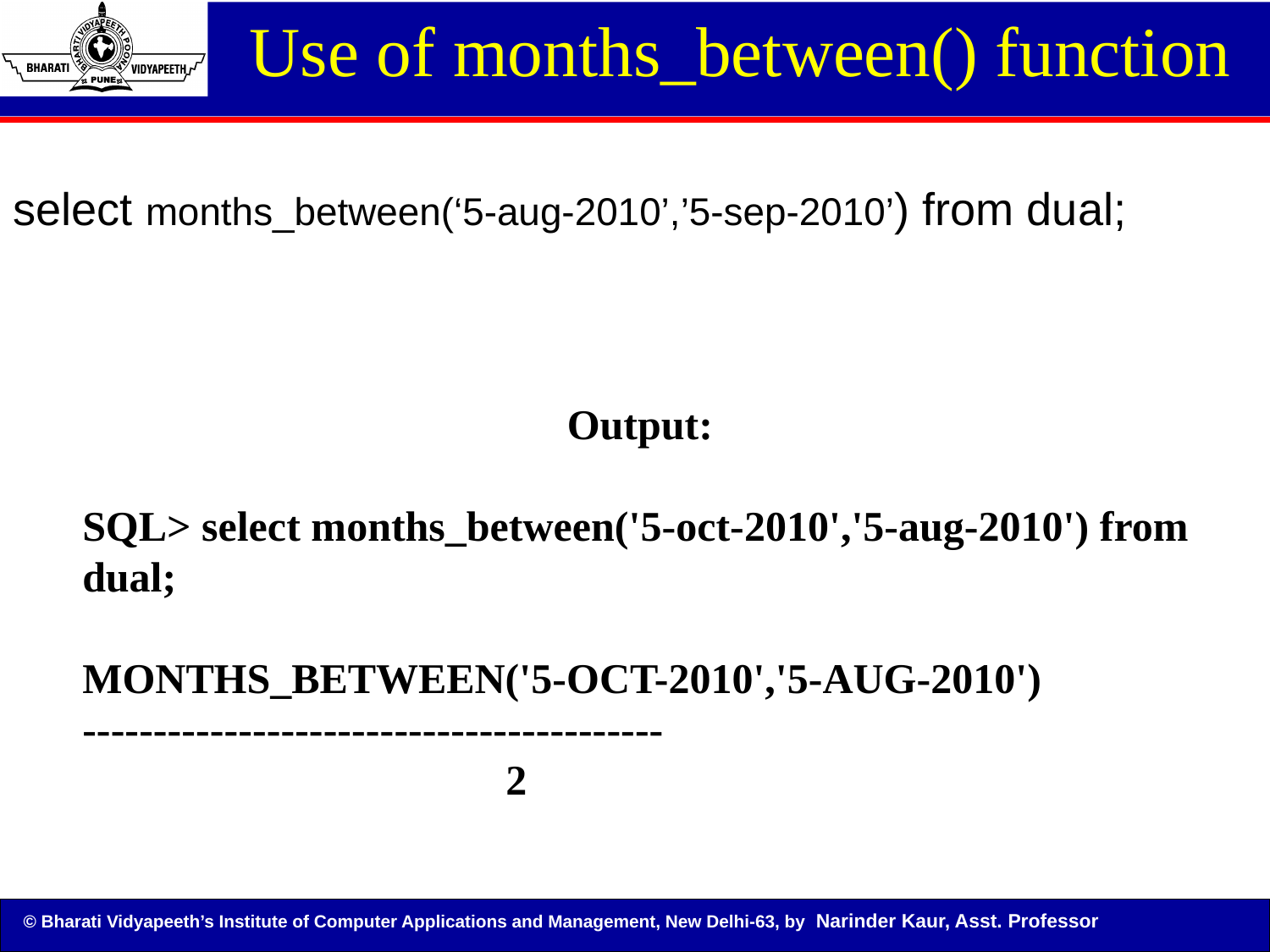

Use of months_between() function
select months_between(‘5-aug-2010’,’5-sep-2010’) from dual;
Output:

SQL> select months_between('5-oct-2010','5-aug-2010') from dual;

MONTHS_BETWEEN('5-OCT-2010','5-AUG-2010')
-----------------------------------------
                                        2